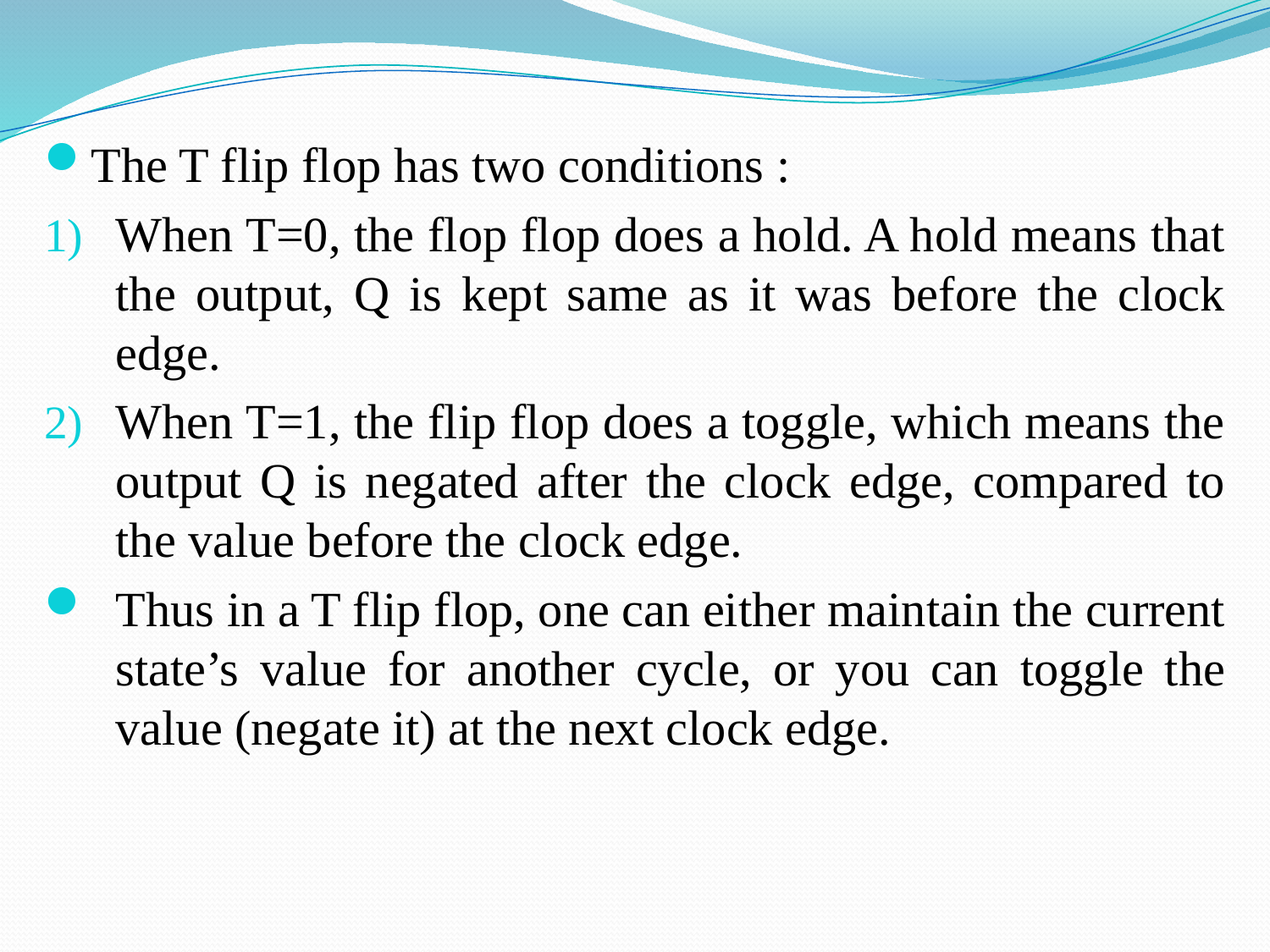

#
The T flip flop has two conditions :
When T=0, the flop flop does a hold. A hold means that the output, Q is kept same as it was before the clock edge.
When T=1, the flip flop does a toggle, which means the output Q is negated after the clock edge, compared to the value before the clock edge.
Thus in a T flip flop, one can either maintain the current state’s value for another cycle, or you can toggle the value (negate it) at the next clock edge.